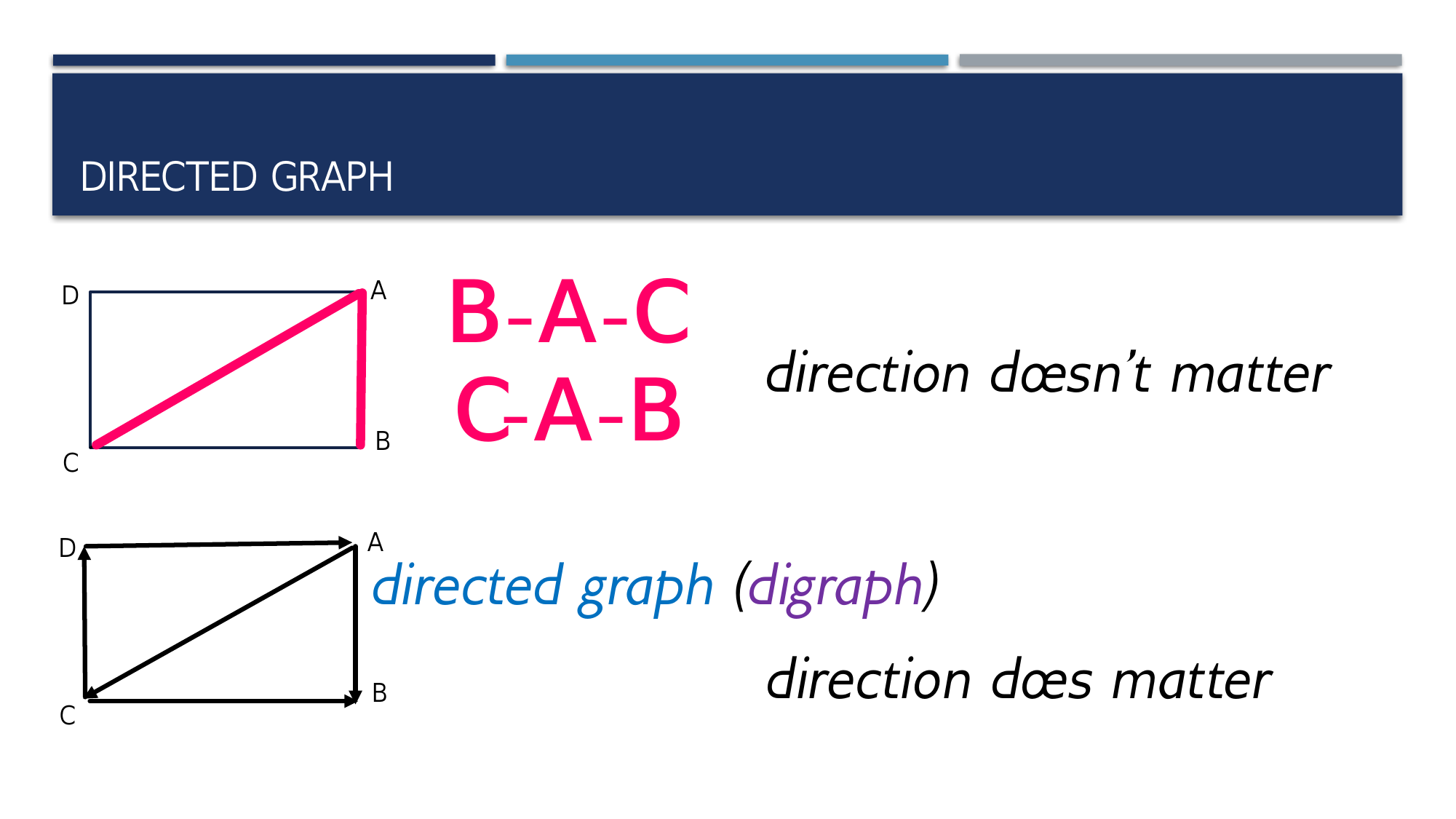

# Directed graph
B-A-C
A
D

direction doesn’t matter
C-A-B
B
C
A
D
directed graph (digraph)
direction does matter
B
C